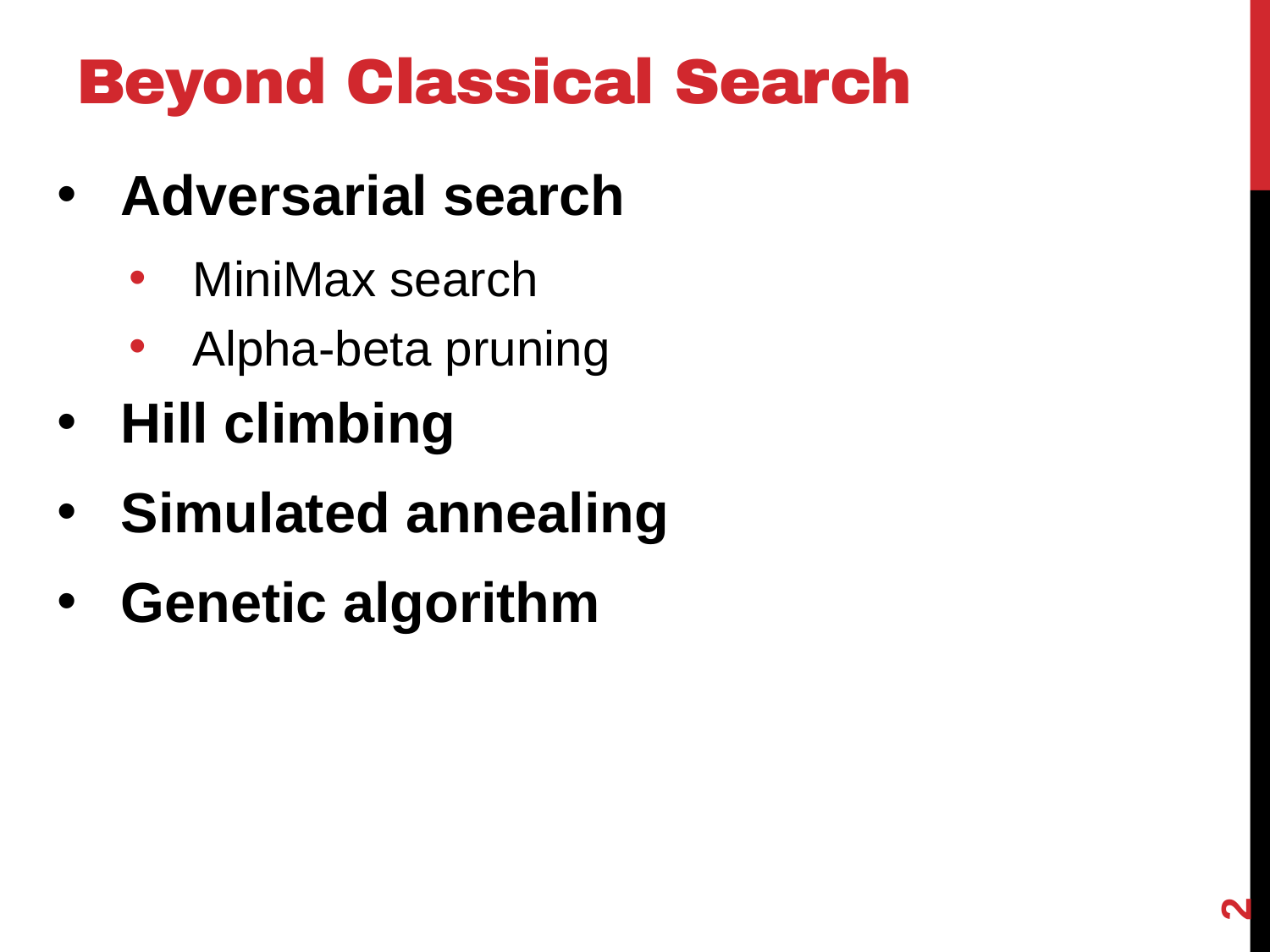

# Beyond Classical Search
Adversarial search
MiniMax search
Alpha-beta pruning
Hill climbing
Simulated annealing
Genetic algorithm

2